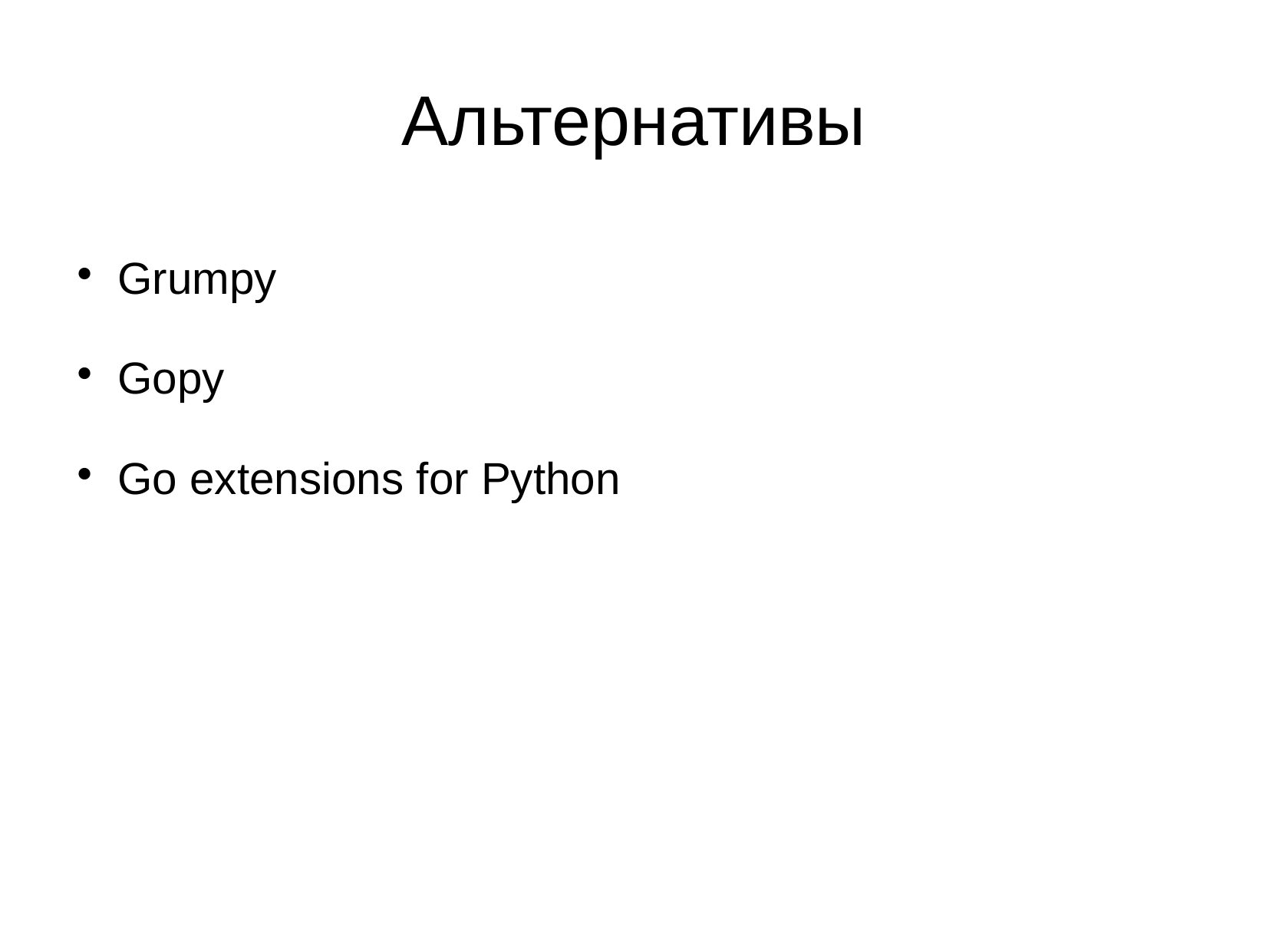

Альтернативы
Grumpy
Gopy
Go extensions for Python